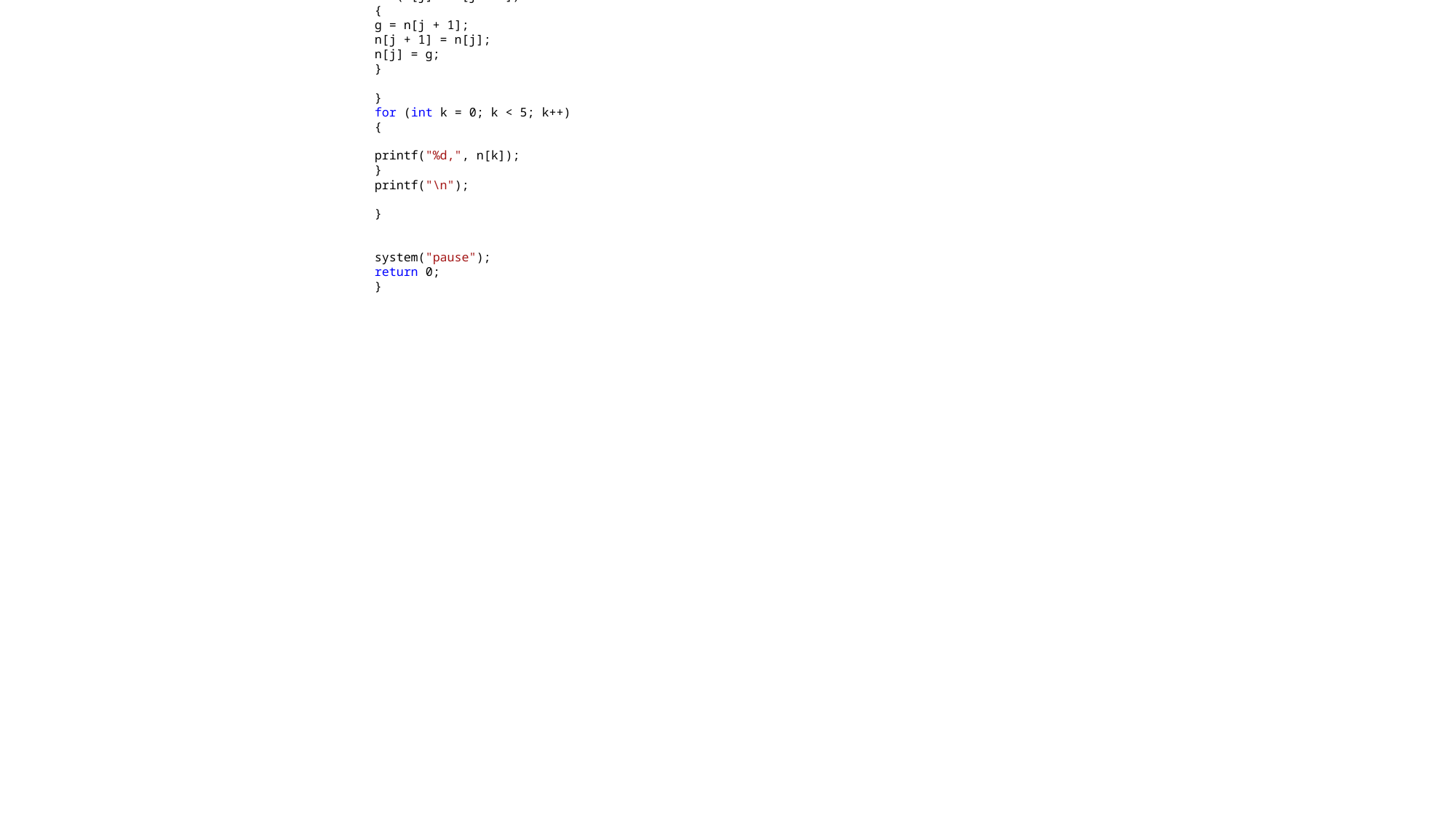

#include <stdio.h>
#include <stdlib.h>

int main()
{
int n[5] = { 26,5,81,7,63 },g;
for (int i = 0; i < 4; i++)
{
printf("Loop %d :  ", i);
for (int j = 0; j< 4; j++)
{
if (n[j] > n[j + 1])
{
g = n[j + 1];
n[j + 1] = n[j];
n[j] = g;
}

}
for (int k = 0; k < 5; k++)
{

printf("%d,", n[k]);
}
printf("\n");

}

system("pause");
return 0;
}